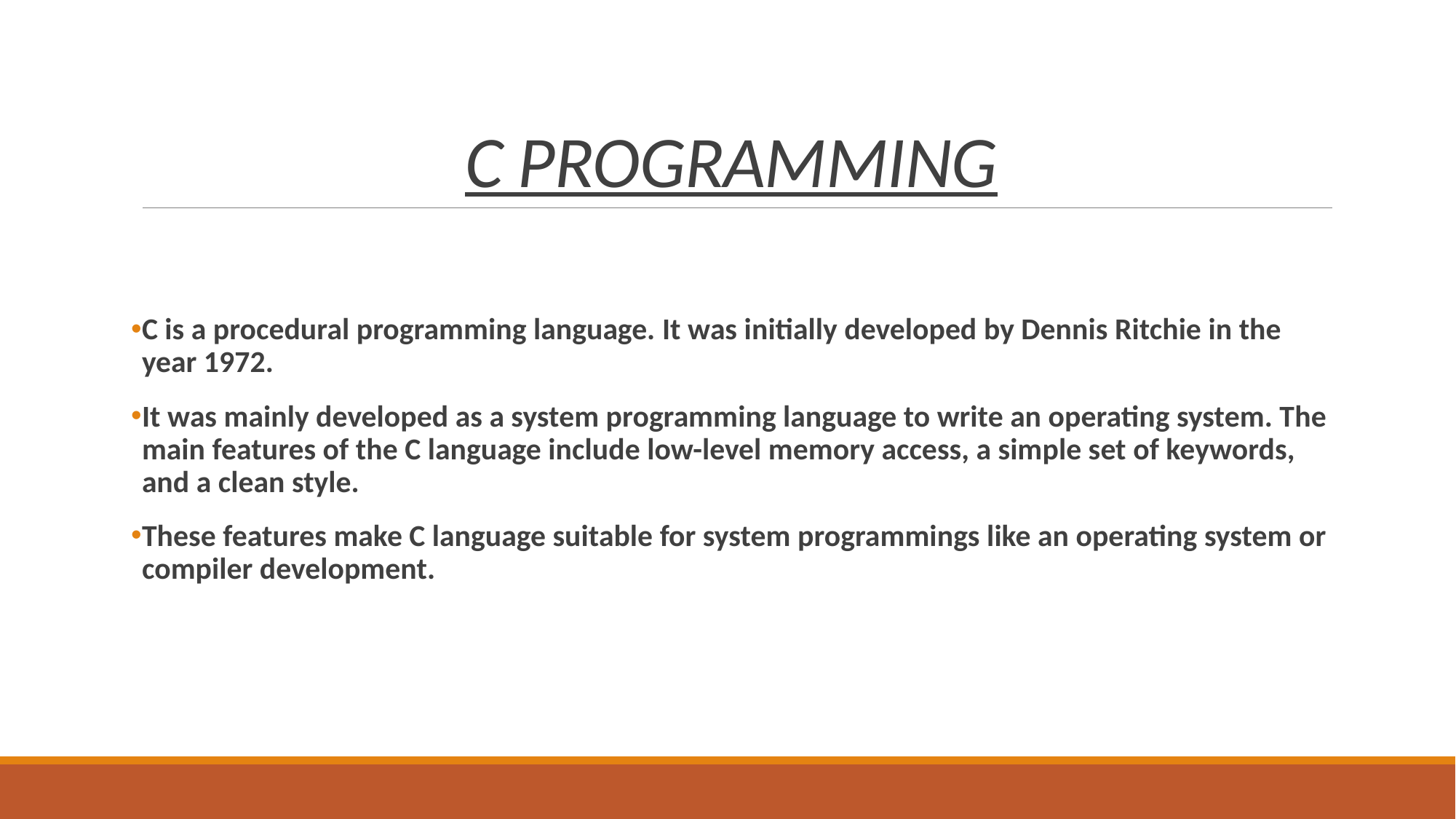

# C PROGRAMMING
C is a procedural programming language. It was initially developed by Dennis Ritchie in the year 1972.
It was mainly developed as a system programming language to write an operating system. The main features of the C language include low-level memory access, a simple set of keywords, and a clean style.
These features make C language suitable for system programmings like an operating system or compiler development.